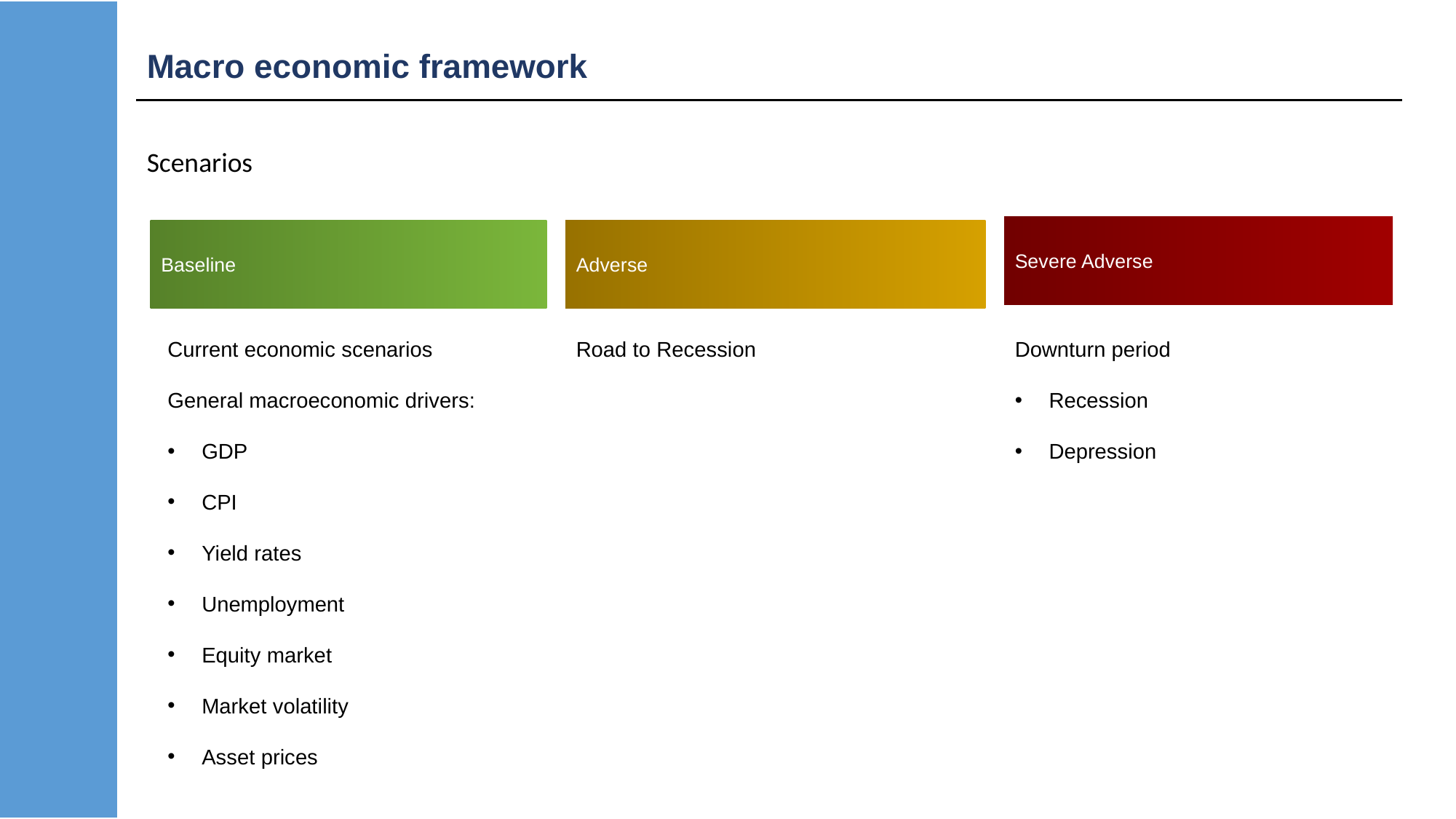

Macro economic framework
Scenarios

Severe Adverse
Baseline
Adverse
Current economic scenarios

General macroeconomic drivers:

GDP

CPI

Yield rates

Unemployment

Equity market

Market volatility

Asset prices
Road to Recession
Downturn period

Recession

Depression